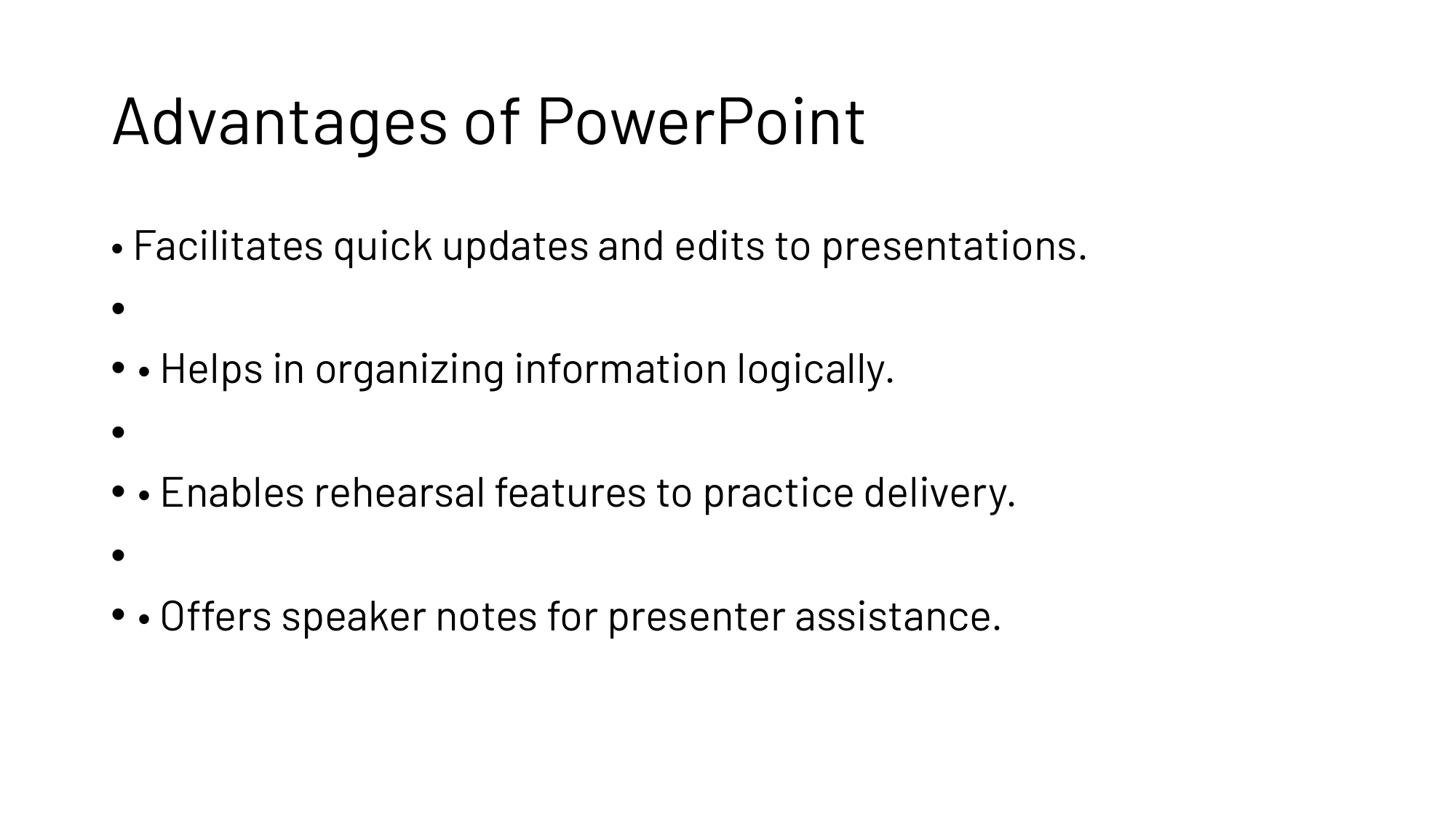

# Advantages of PowerPoint
• Facilitates quick updates and edits to presentations.

• Helps in organizing information logically.

• Enables rehearsal features to practice delivery.

• Offers speaker notes for presenter assistance.